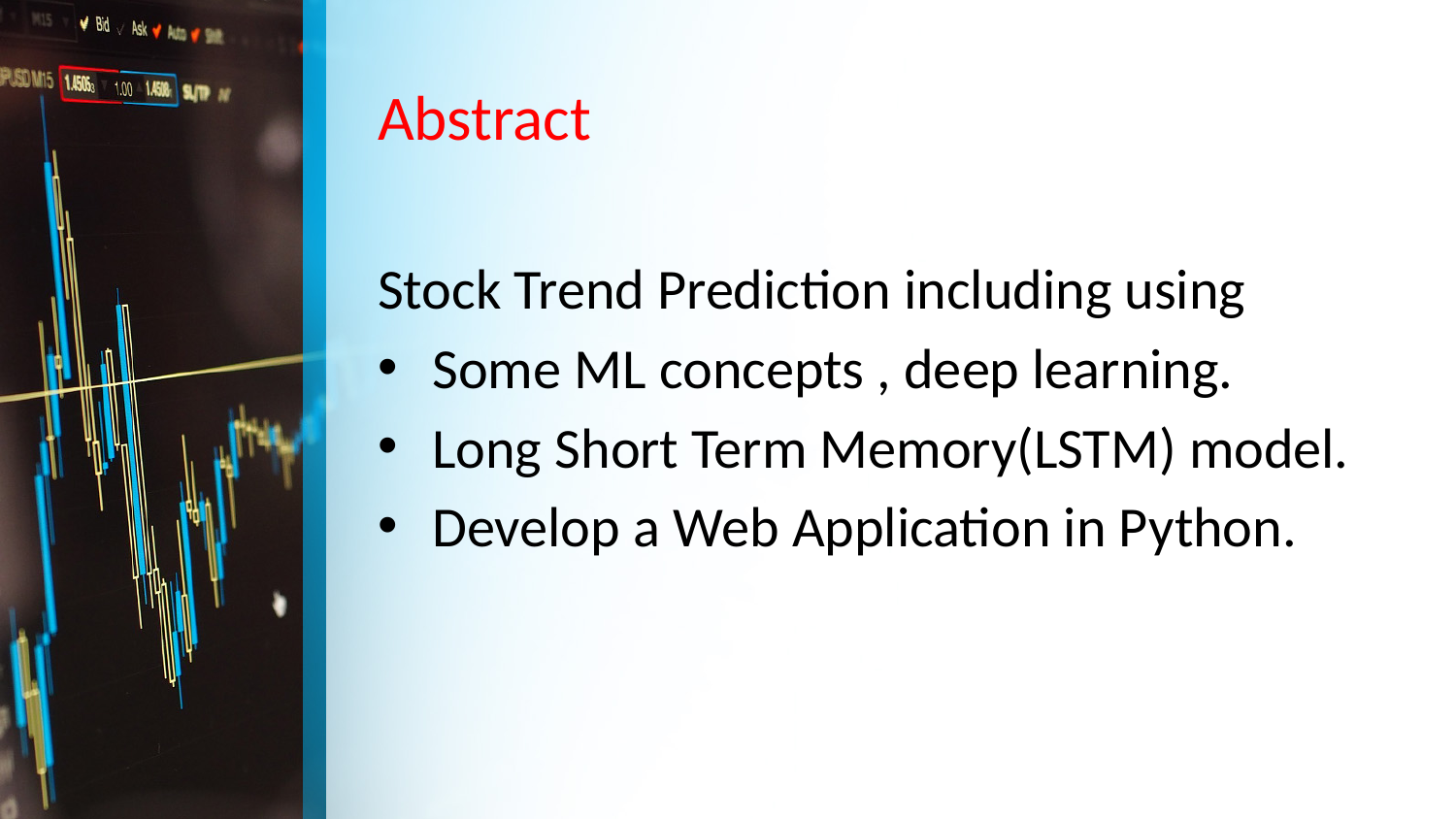

# Abstract

Stock Trend Prediction including using
Some ML concepts , deep learning.
Long Short Term Memory(LSTM) model.
Develop a Web Application in Python.